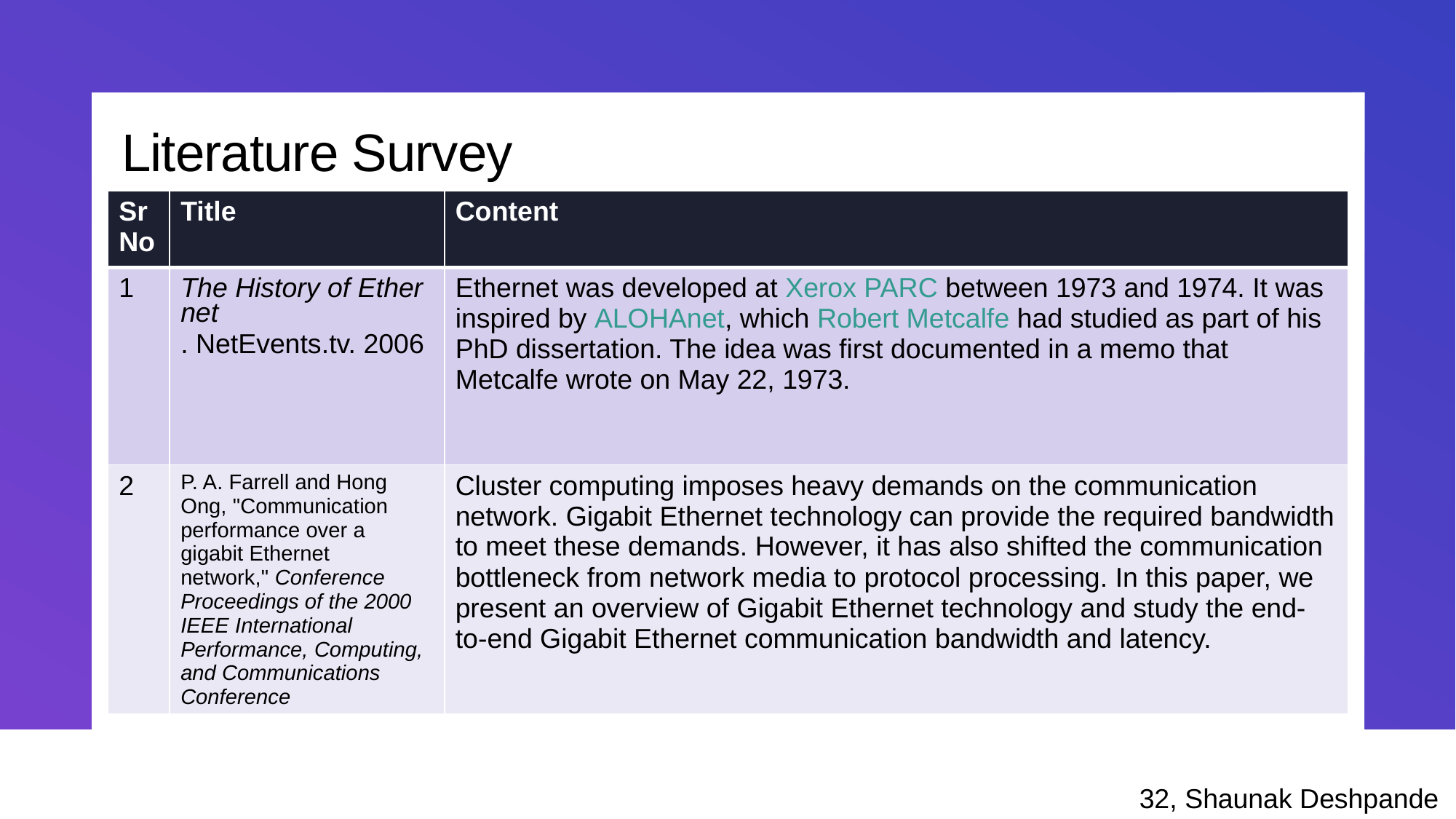

# Literature Survey
| Sr No | Title | Content |
| --- | --- | --- |
| 1 | The History of Ethernet. NetEvents.tv. 2006 | Ethernet was developed at Xerox PARC between 1973 and 1974. It was inspired by ALOHAnet, which Robert Metcalfe had studied as part of his PhD dissertation. The idea was first documented in a memo that Metcalfe wrote on May 22, 1973. |
| 2 | P. A. Farrell and Hong Ong, "Communication performance over a gigabit Ethernet network," Conference Proceedings of the 2000 IEEE International Performance, Computing, and Communications Conference | Cluster computing imposes heavy demands on the communication network. Gigabit Ethernet technology can provide the required bandwidth to meet these demands. However, it has also shifted the communication bottleneck from network media to protocol processing. In this paper, we present an overview of Gigabit Ethernet technology and study the end-to-end Gigabit Ethernet communication bandwidth and latency. |
32, Shaunak Deshpande